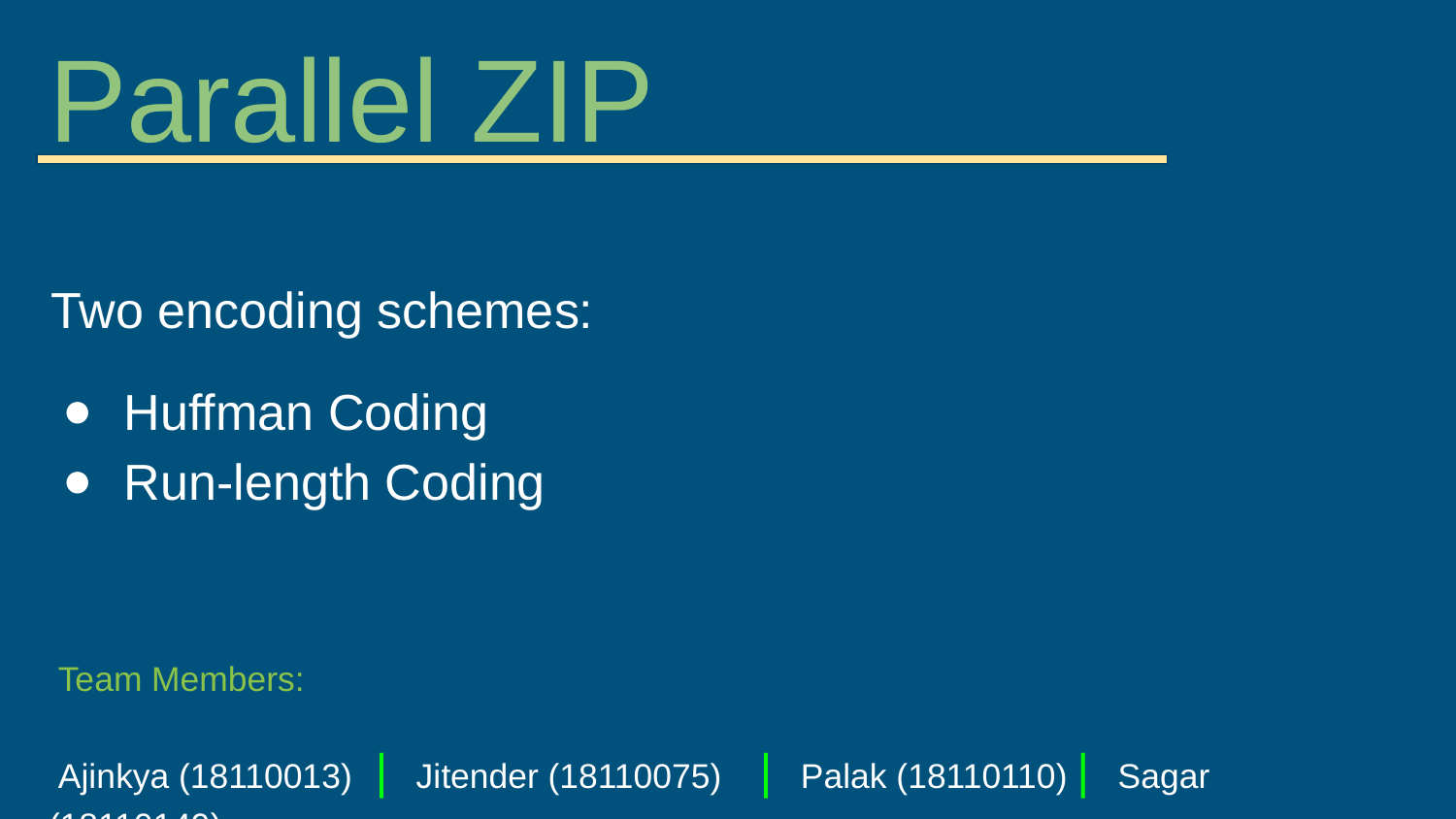

Parallel ZIP

Two encoding schemes:
Huffman Coding
Run-length Coding

 Team Members:
 Ajinkya (18110013)  |   Jitender (18110075)    |   Palak (18110110) |   Sagar (18110149)